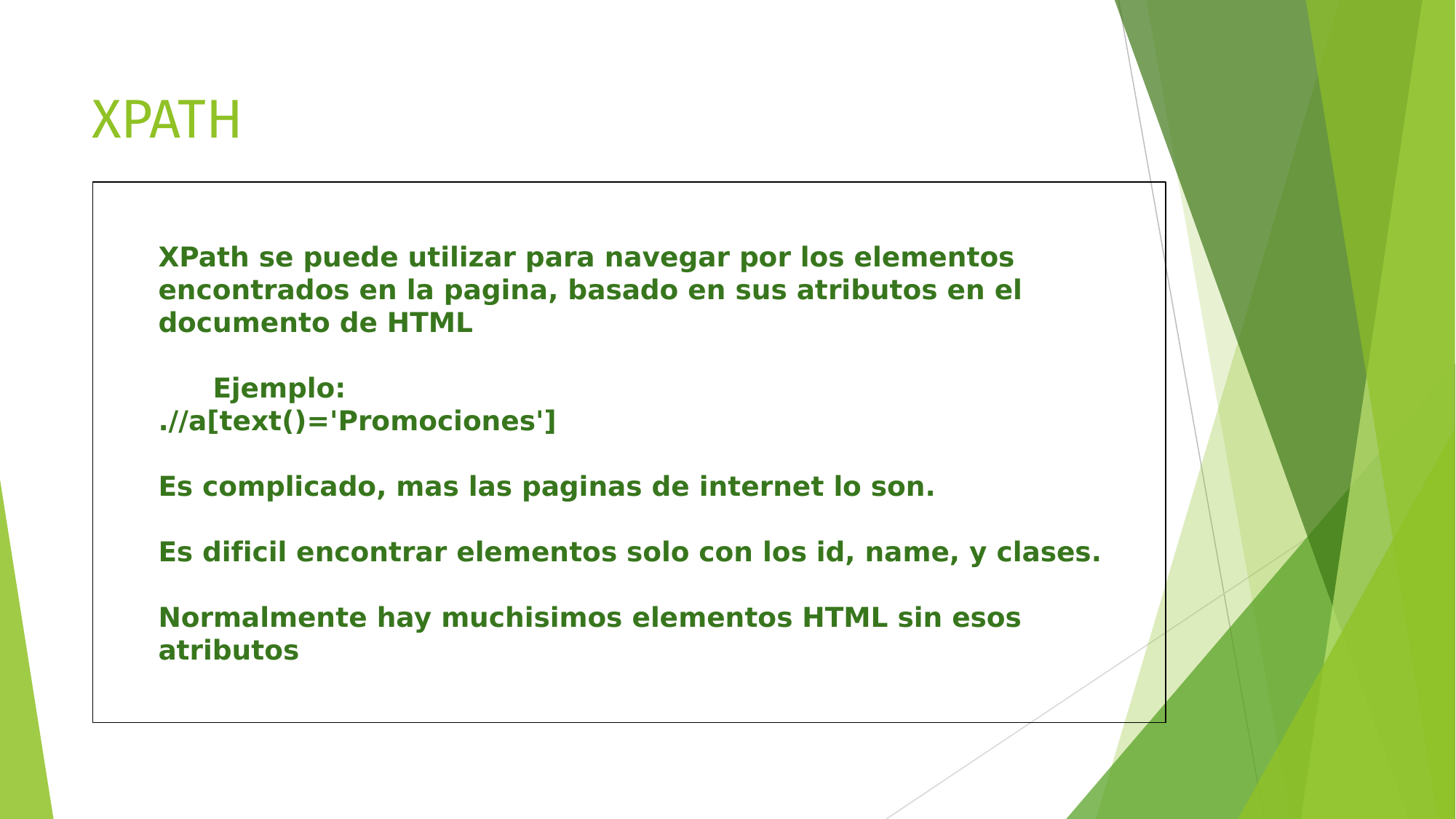

# XPATH
XPath se puede utilizar para navegar por los elementos encontrados en la pagina, basado en sus atributos en el documento de HTML

	Ejemplo:
.//a[text()='Promociones']

Es complicado, mas las paginas de internet lo son.

Es dificil encontrar elementos solo con los id, name, y clases.

Normalmente hay muchisimos elementos HTML sin esos atributos